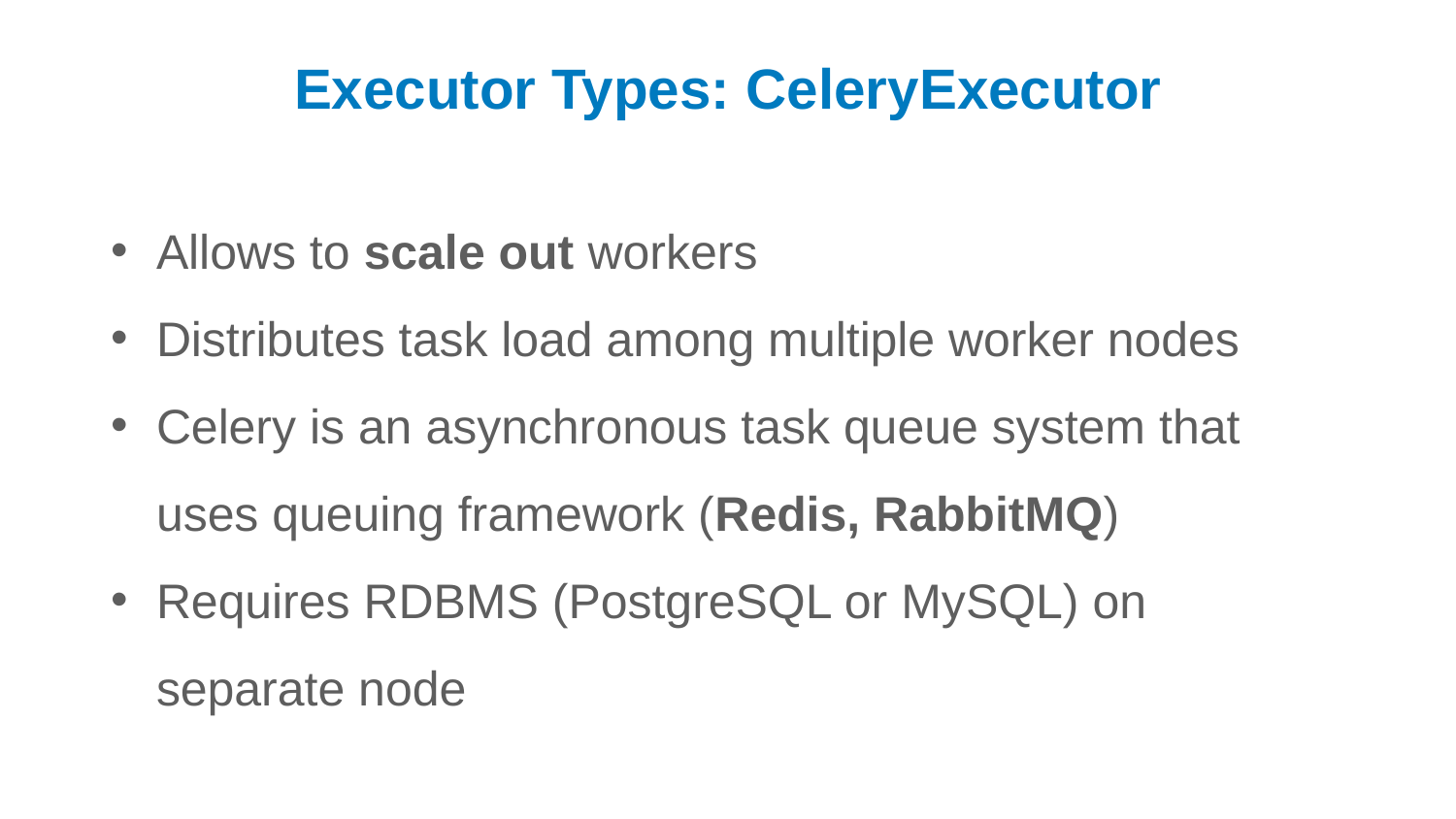

Executor Types: CeleryExecutor
Allows to scale out workers
Distributes task load among multiple worker nodes
Celery is an asynchronous task queue system that uses queuing framework (Redis, RabbitMQ)
Requires RDBMS (PostgreSQL or MySQL) on separate node